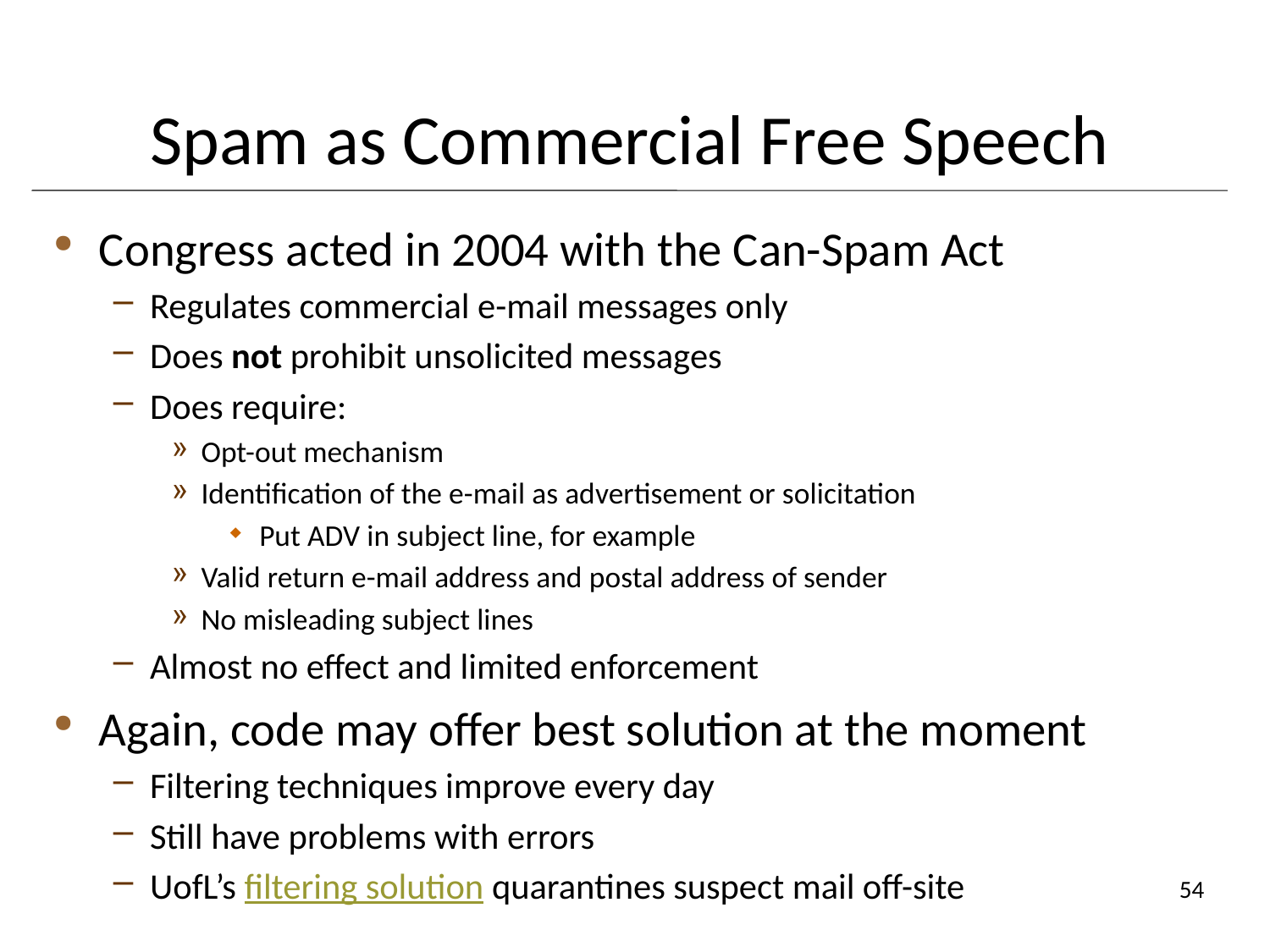

# Spam as Commercial Free Speech
Congress acted in 2004 with the Can-Spam Act
Regulates commercial e-mail messages only
Does not prohibit unsolicited messages
Does require:
Opt-out mechanism
Identification of the e-mail as advertisement or solicitation
Put ADV in subject line, for example
Valid return e-mail address and postal address of sender
No misleading subject lines
Almost no effect and limited enforcement
Again, code may offer best solution at the moment
Filtering techniques improve every day
Still have problems with errors
UofL’s filtering solution quarantines suspect mail off-site
54